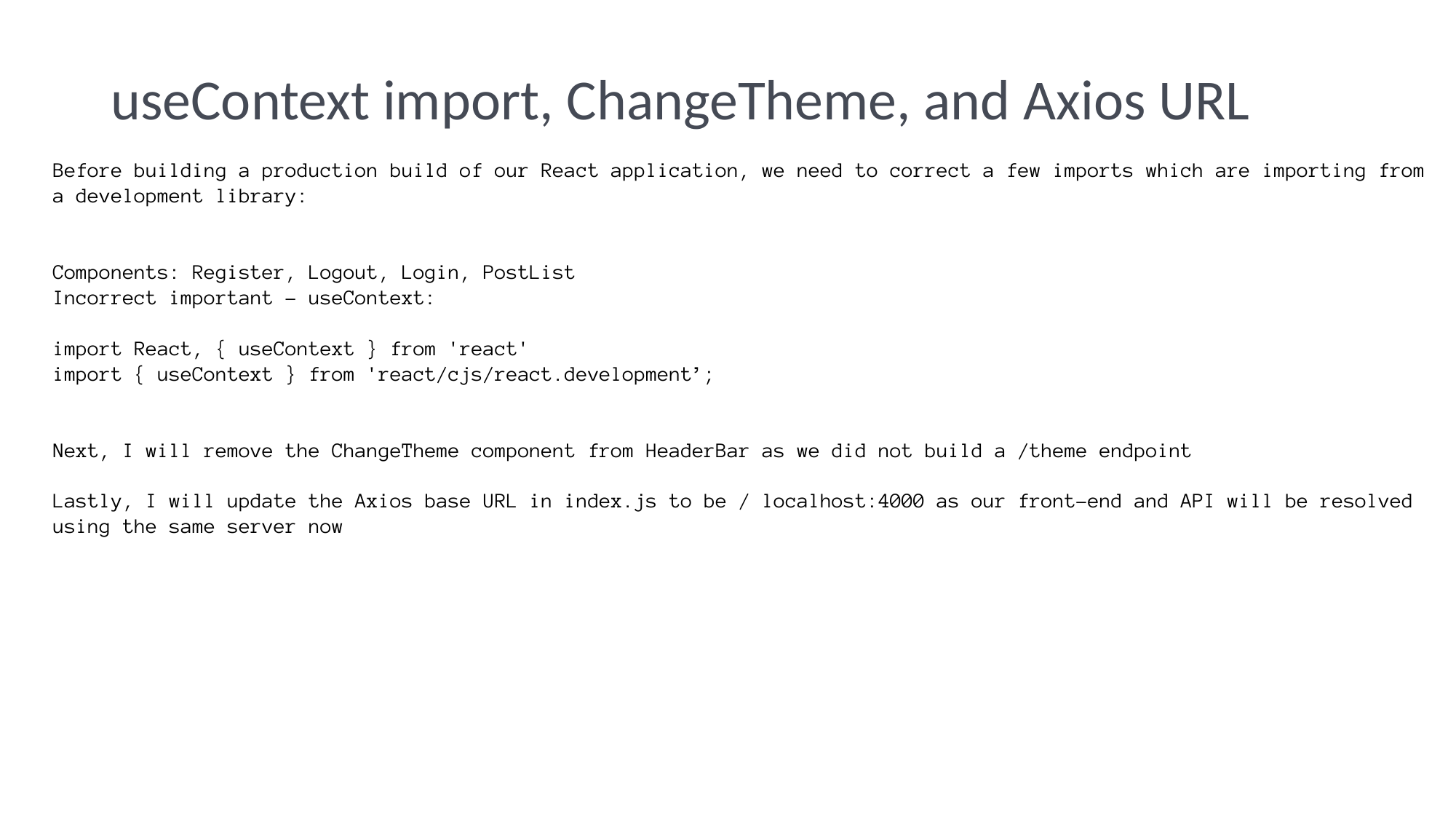

# useContext import, ChangeTheme, and Axios URL
Before building a production build of our React application, we need to correct a few imports which are importing from
a development library:

Components: Register, Logout, Login, PostList
Incorrect important - useContext:

import React, { useContext } from 'react'
import { useContext } from 'react/cjs/react.development’;

Next, I will remove the ChangeTheme component from HeaderBar as we did not build a /theme endpoint

Lastly, I will update the Axios base URL in index.js to be / localhost:4000 as our front-end and API will be resolved using the same server now